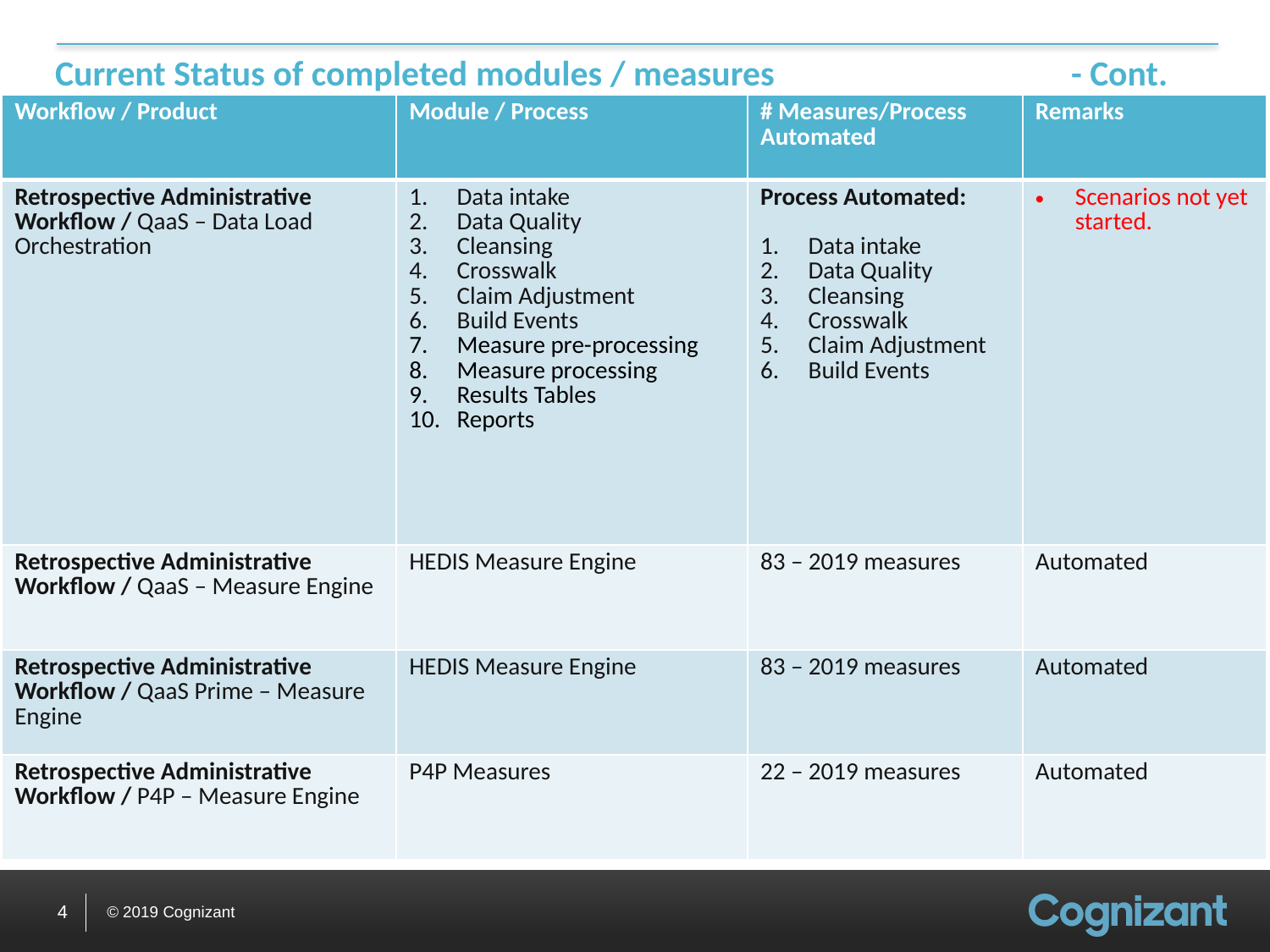

# Current Status of completed modules / measures			- Cont.
| Workflow / Product | Module / Process | # Measures/Process Automated | Remarks |
| --- | --- | --- | --- |
| Retrospective Administrative Workflow / QaaS – Data Load Orchestration | Data intake Data Quality Cleansing Crosswalk Claim Adjustment Build Events Measure pre-processing Measure processing Results Tables Reports | Process Automated: Data intake Data Quality Cleansing Crosswalk Claim Adjustment Build Events | Scenarios not yet started. |
| Retrospective Administrative Workflow / QaaS – Measure Engine | HEDIS Measure Engine | 83 – 2019 measures | Automated |
| Retrospective Administrative Workflow / QaaS Prime – Measure Engine | HEDIS Measure Engine | 83 – 2019 measures | Automated |
| Retrospective Administrative Workflow / P4P – Measure Engine | P4P Measures | 22 – 2019 measures | Automated |
4